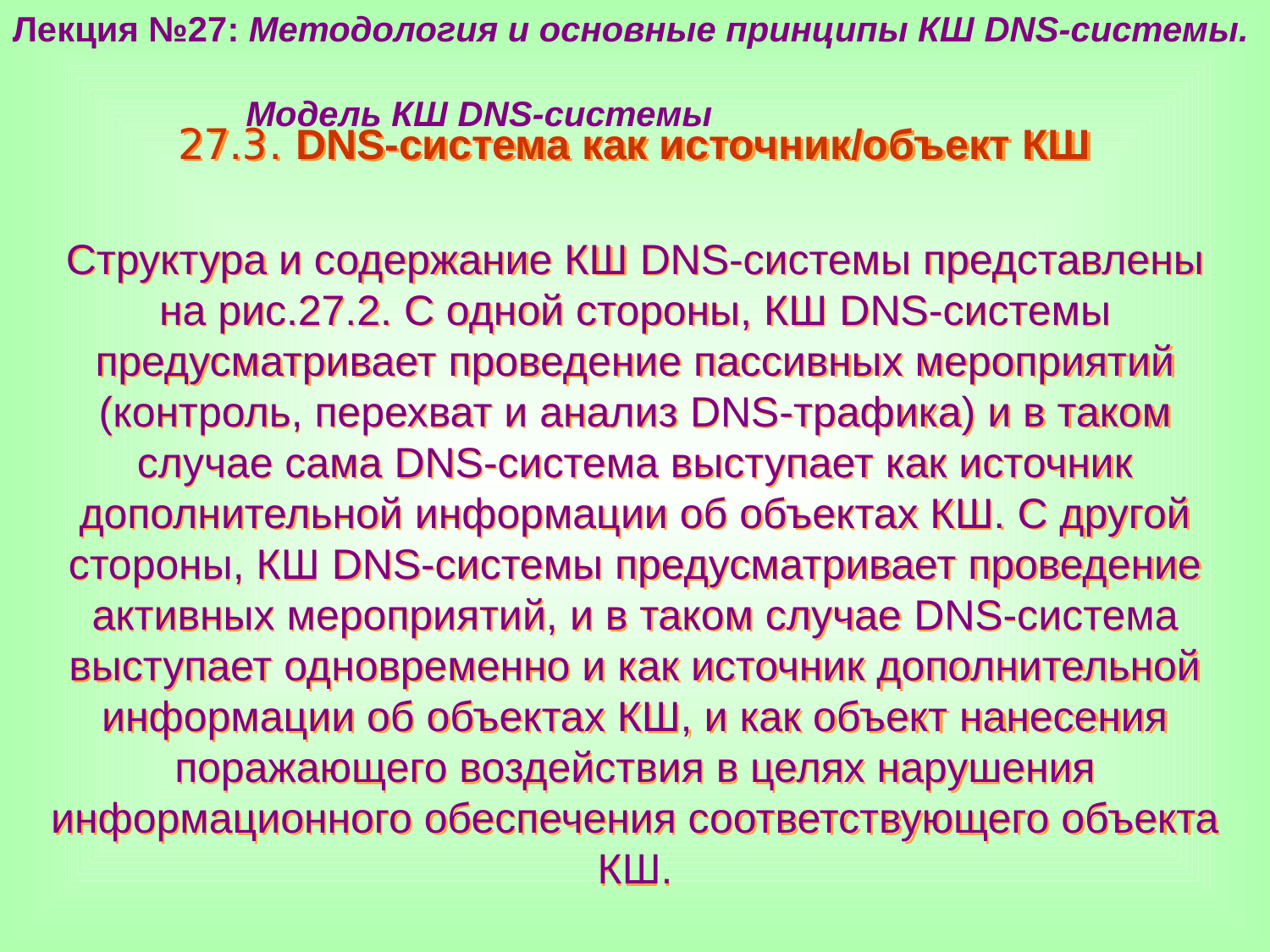

Лекция №27: Методология и основные принципы КШ DNS-системы.
                        Модель КШ DNS-системы
27.3. DNS-система как источник/объект КШ
Структура и содержание КШ DNS-системы представлены на рис.27.2. С одной стороны, КШ DNS-системы предусматривает проведение пассивных мероприятий (контроль, перехват и анализ DNS-трафика) и в таком случае сама DNS-система выступает как источник дополнительной информации об объектах КШ. С другой стороны, КШ DNS-системы предусматривает проведение активных мероприятий, и в таком случае DNS-система выступает одновременно и как источник дополнительной информации об объектах КШ, и как объект нанесения поражающего воздействия в целях нарушения информационного обеспечения соответствующего объекта КШ.